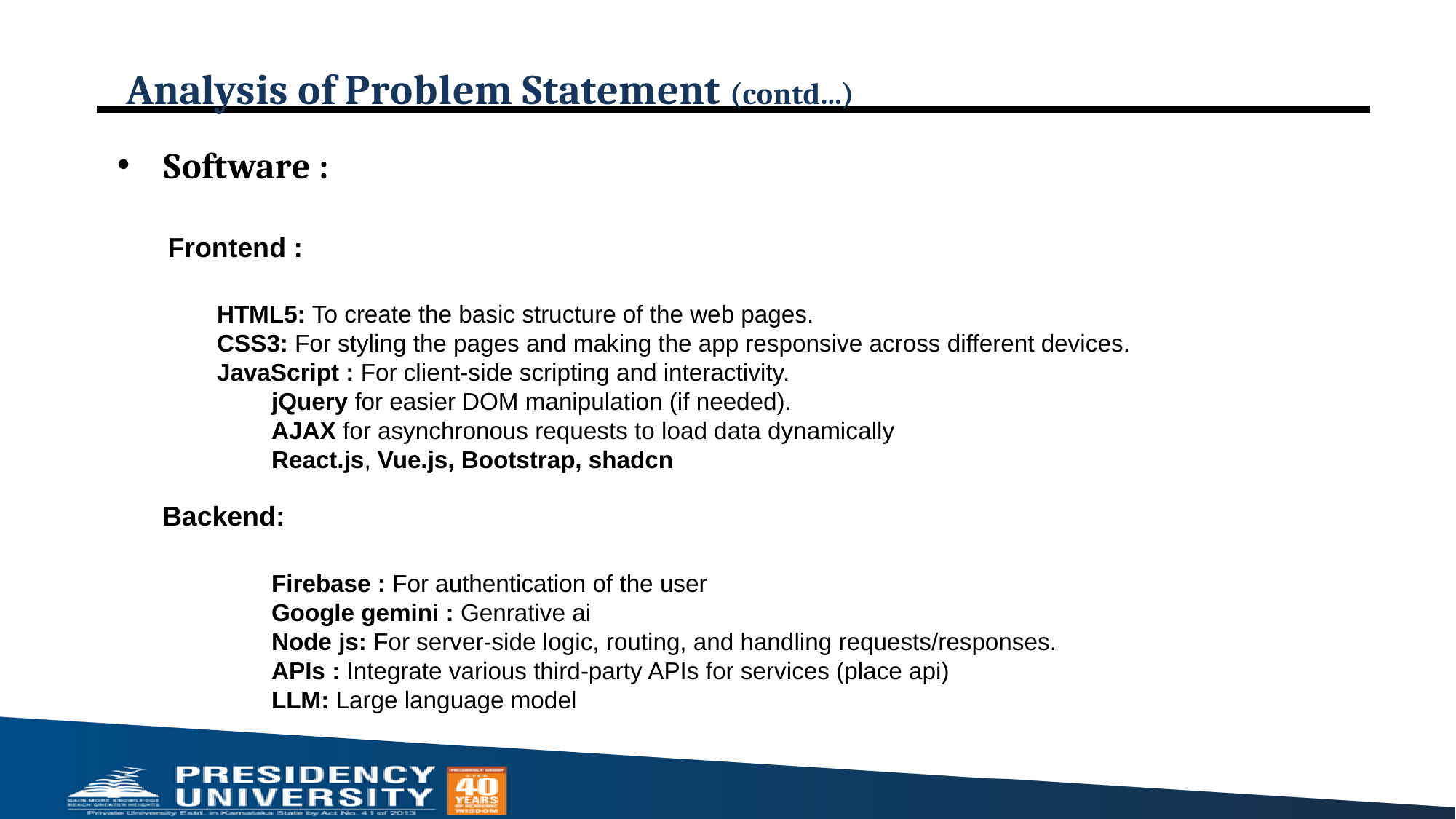

# Analysis of Problem Statement (contd...)
Software :

          Frontend :

	HTML5: To create the basic structure of the web pages.
	CSS3: For styling the pages and making the app responsive across different devices.
	JavaScript : For client-side scripting and interactivity.
	jQuery for easier DOM manipulation (if needed).
	AJAX for asynchronous requests to load data dynamically
	React.js, Vue.js, Bootstrap, shadcn

Backend:

	Firebase : For authentication of the user
	Google gemini : Genrative ai
	Node js: For server-side logic, routing, and handling requests/responses.
	APIs : Integrate various third-party APIs for services (place api)
	LLM: Large language model